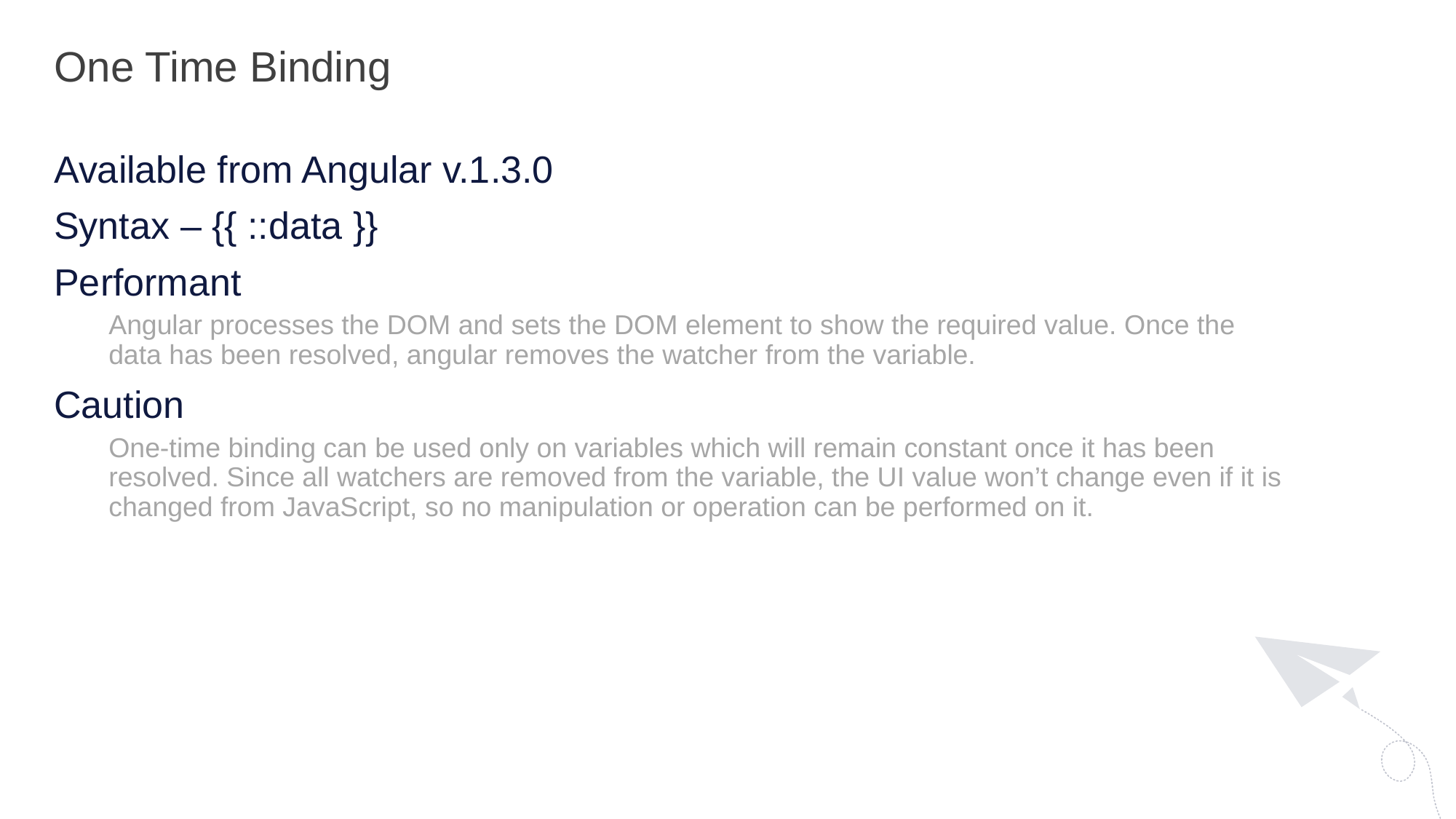

One Time Binding
Available from Angular v.1.3.0
Syntax – {{ ::data }}
Performant
Angular processes the DOM and sets the DOM element to show the required value. Once the data has been resolved, angular removes the watcher from the variable.
Caution
One-time binding can be used only on variables which will remain constant once it has been resolved. Since all watchers are removed from the variable, the UI value won’t change even if it is changed from JavaScript, so no manipulation or operation can be performed on it.